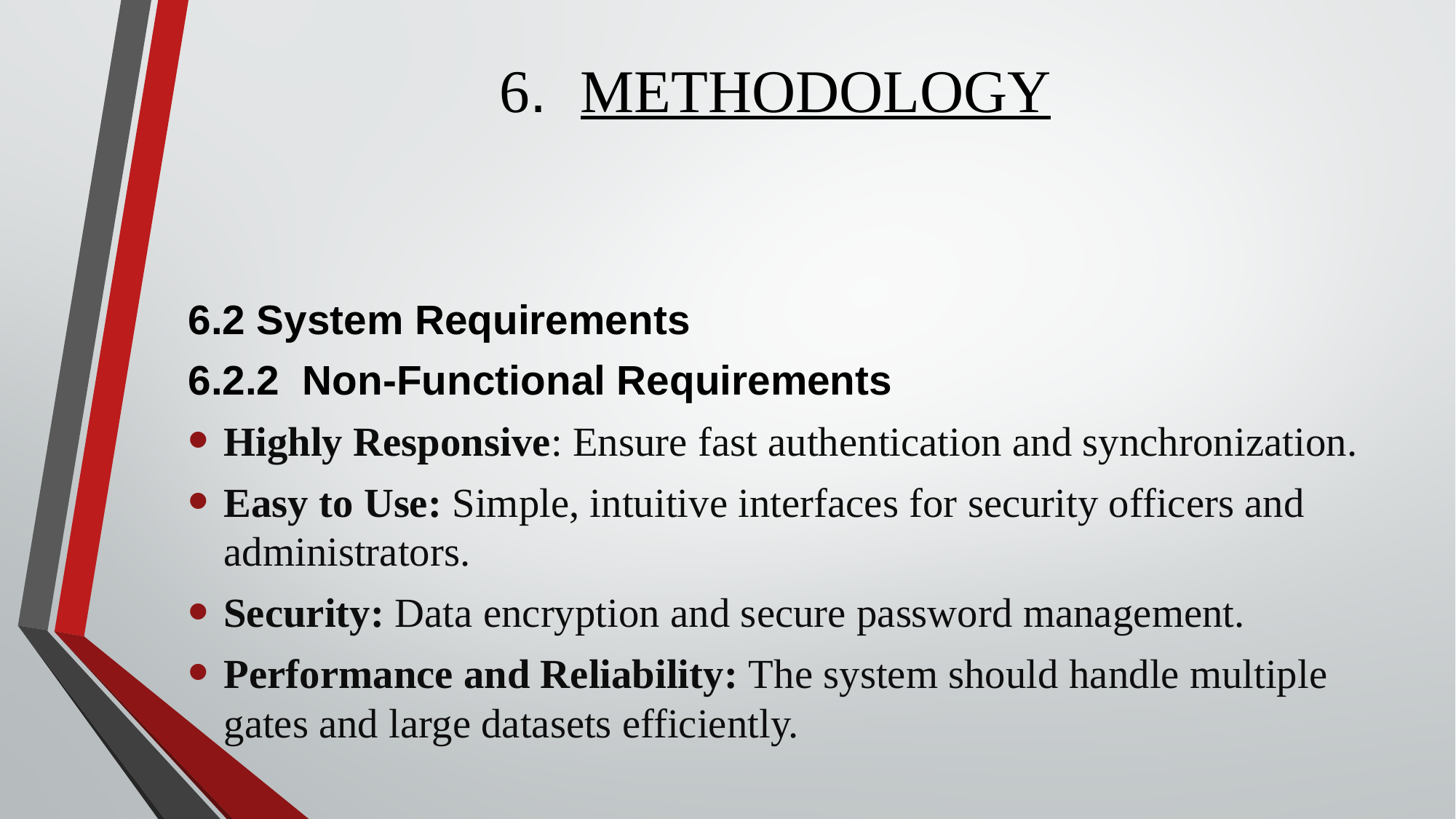

# 6.  METHODOLOGY

6.2 System Requirements
6.2.2  Non-Functional Requirements
Highly Responsive: Ensure fast authentication and synchronization.
Easy to Use: Simple, intuitive interfaces for security officers and administrators.
Security: Data encryption and secure password management.
Performance and Reliability: The system should handle multiple gates and large datasets efficiently.